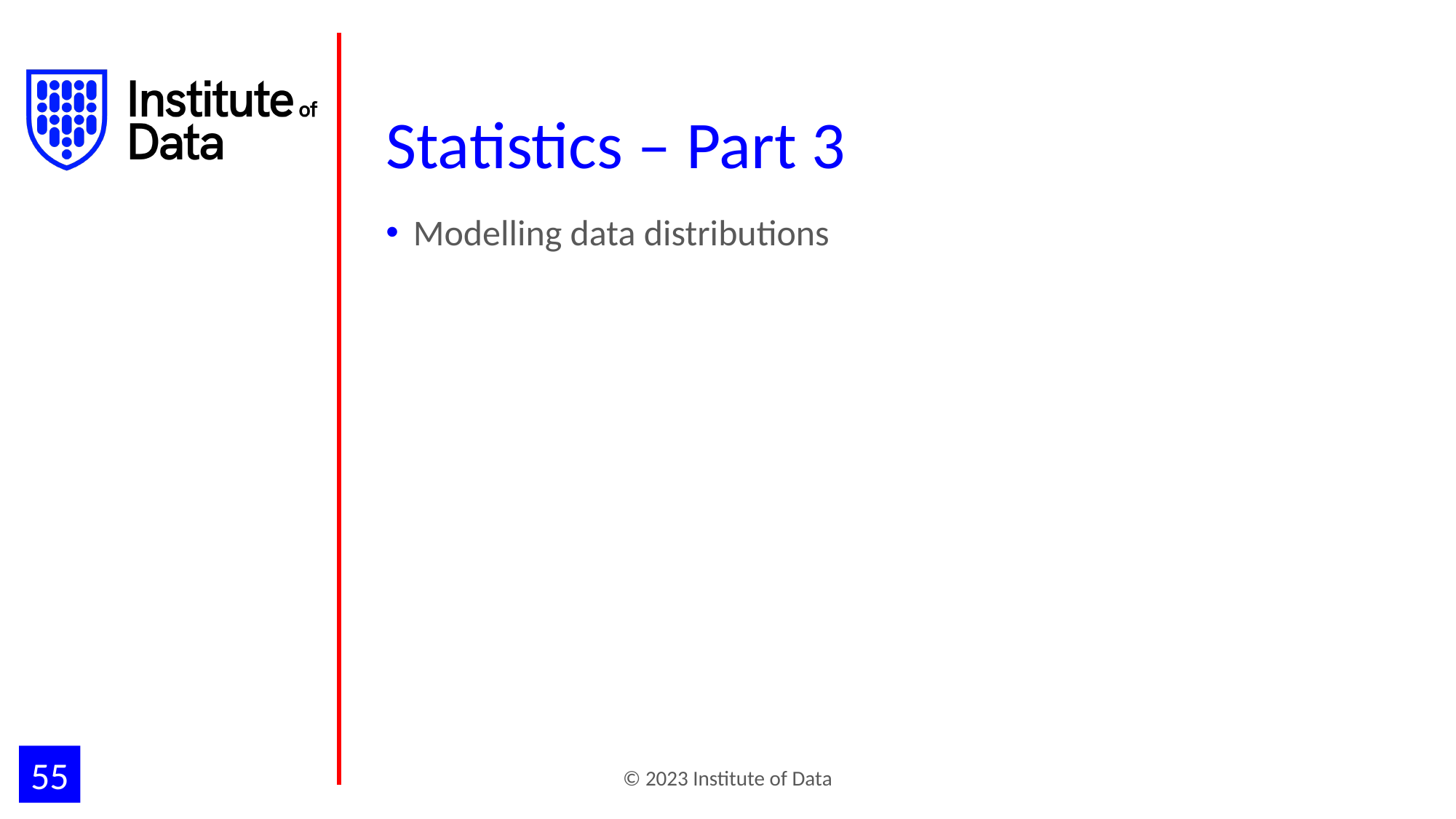

# Statistics – Part 3
Modelling data distributions
Percentiles
Z-scores
Density curves
Normal distributions